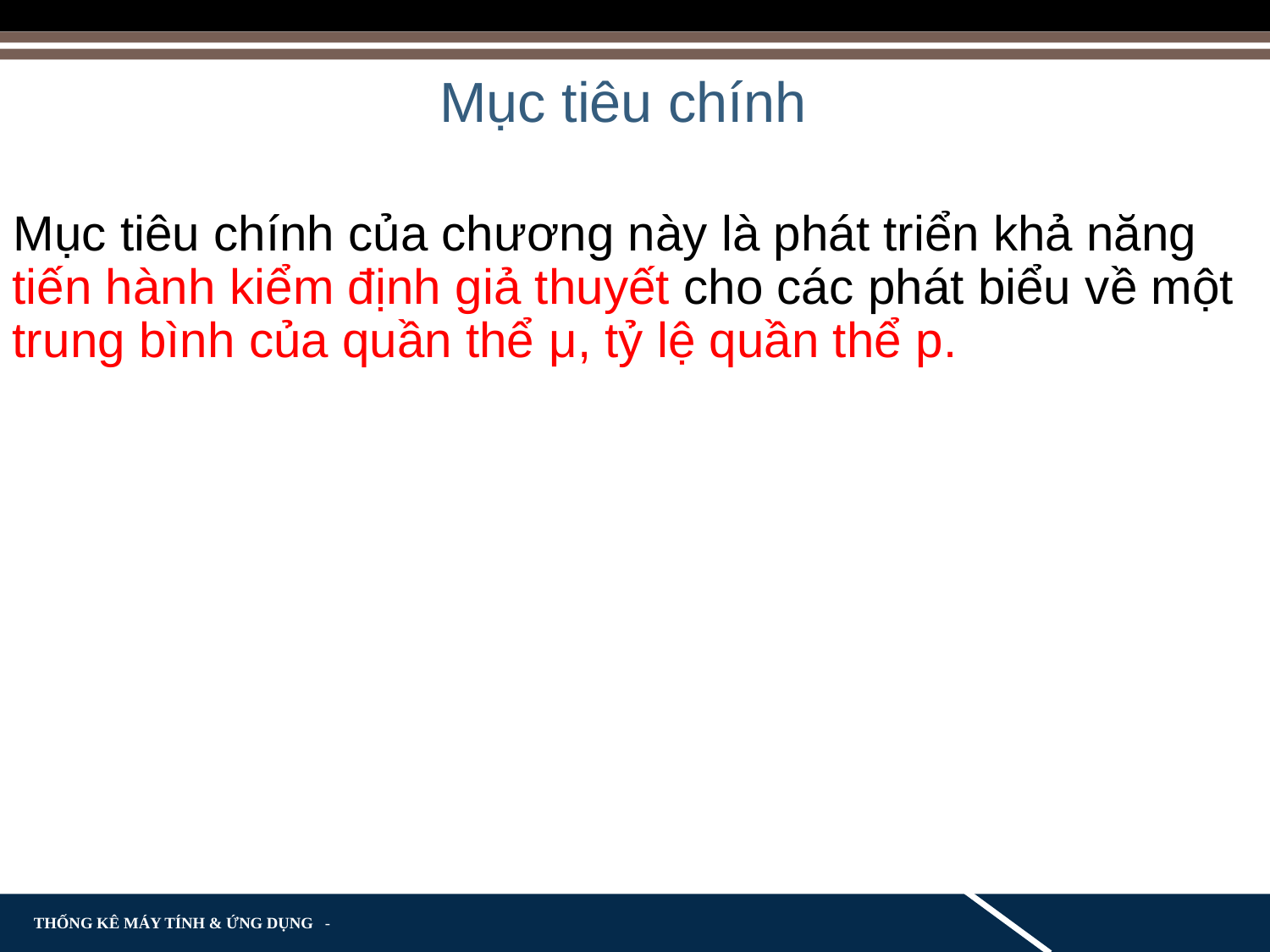

Mục tiêu chính
Mục tiêu chính của chương này là phát triển khả năng tiến hành kiểm định giả thuyết cho các phát biểu về một trung bình của quần thể μ, tỷ lệ quần thể p.